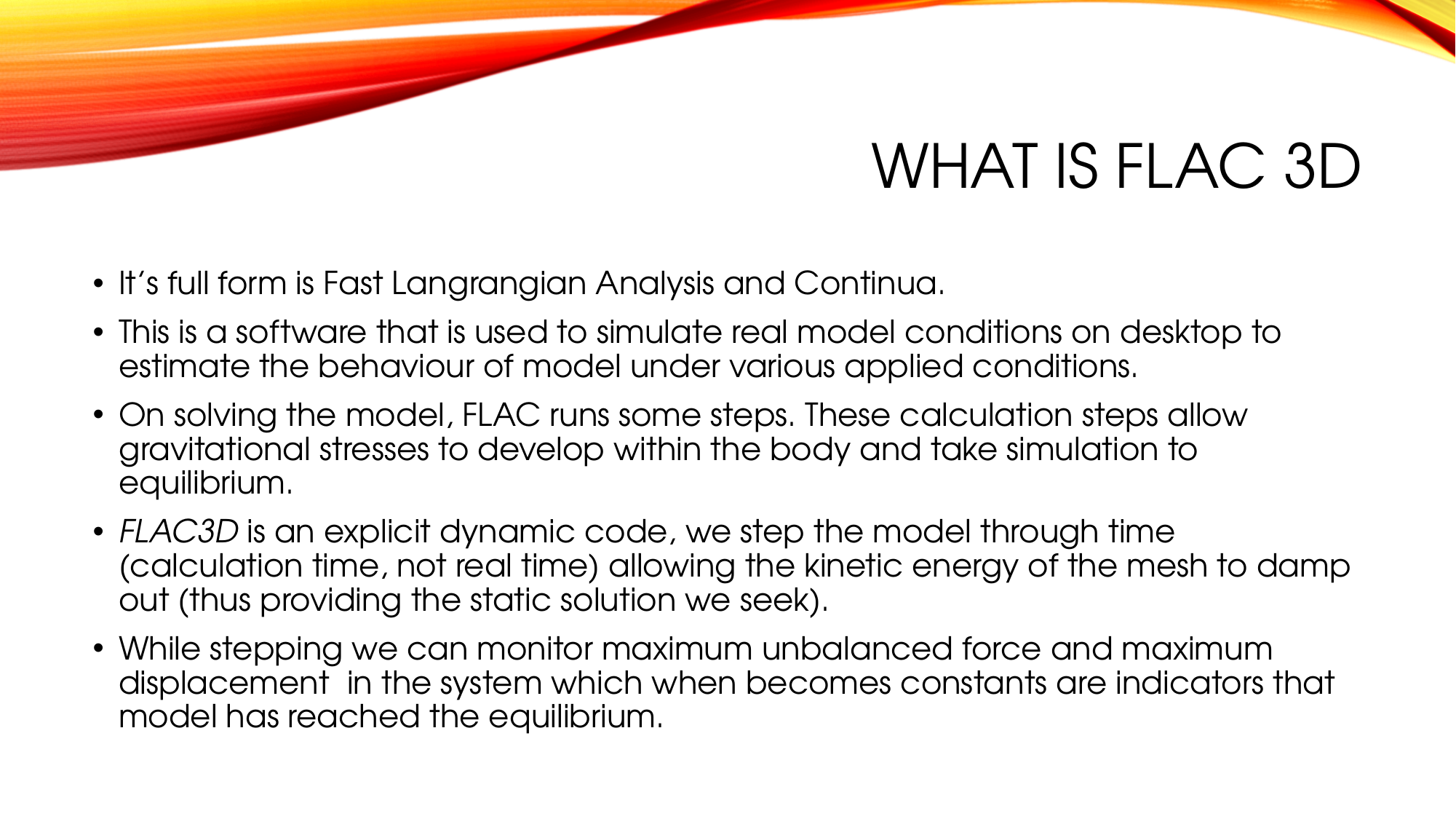

# What is flac 3d
It’s full form is Fast Langrangian Analysis and Continua.
This is a software that is used to simulate real model conditions on desktop to estimate the behaviour of model under various applied conditions.
On solving the model, FLAC runs some steps. These calculation steps allow gravitational stresses to develop within the body and take simulation to equilibrium.
FLAC3D is an explicit dynamic code, we step the model through time (calculation time, not real time) allowing the kinetic energy of the mesh to damp out (thus providing the static solution we seek).
While stepping we can monitor maximum unbalanced force and maximum displacement  in the system which when becomes constants are indicators that model has reached the equilibrium.